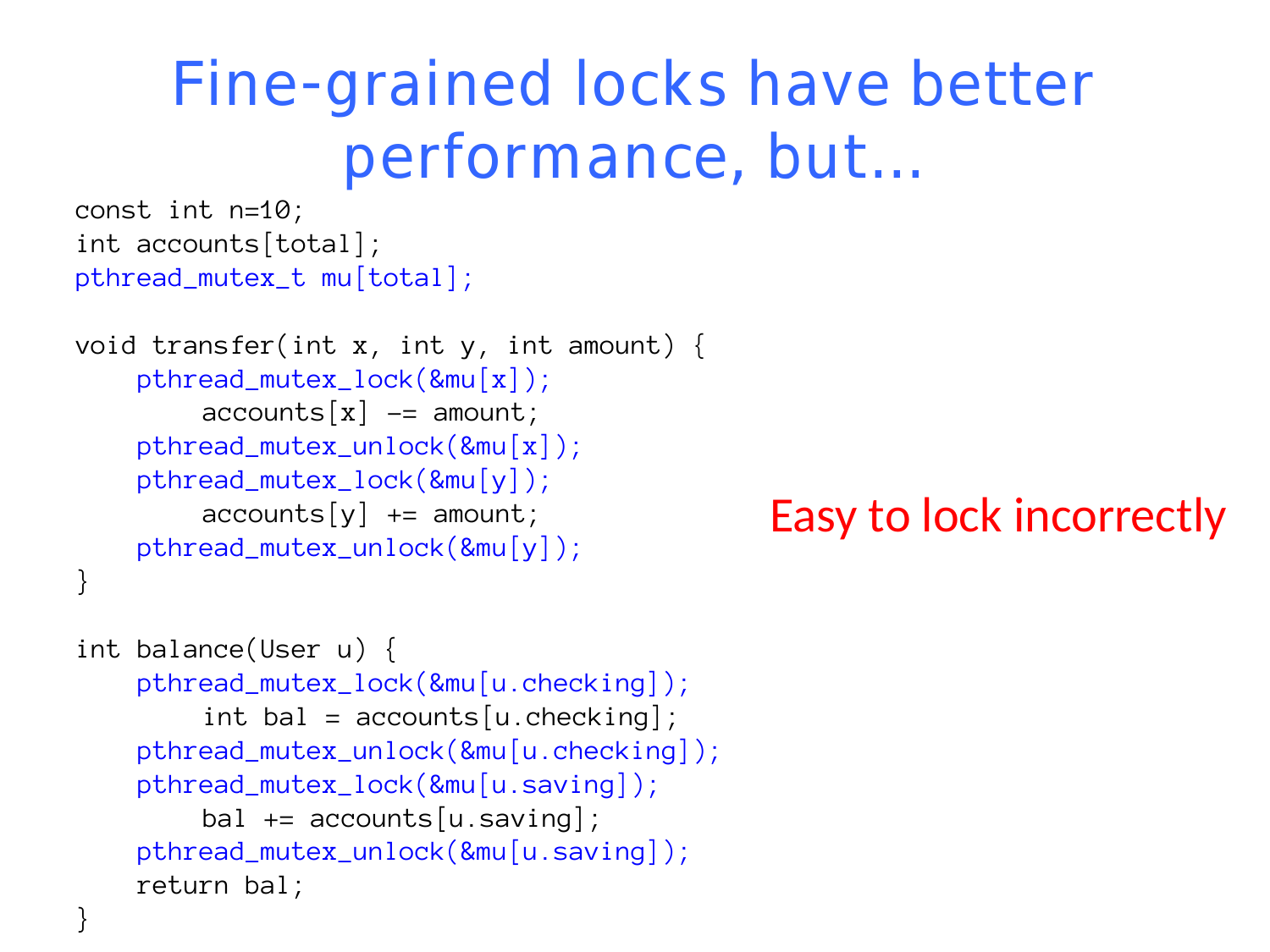

# Fine-grained locks have better performance, but...
const int n=10;
int accounts[total];
pthread_mutex_t mu[total];

void transfer(int x, int y, int amount) {
    pthread_mutex_lock(&mu[x]);
	accounts[x] -= amount;
    pthread_mutex_unlock(&mu[x]);
    pthread_mutex_lock(&mu[y]);
	accounts[y] += amount;
    pthread_mutex_unlock(&mu[y]);
}

int balance(User u) {
    pthread_mutex_lock(&mu[u.checking]);
	int bal = accounts[u.checking];
    pthread_mutex_unlock(&mu[u.checking]);
    pthread_mutex_lock(&mu[u.saving]);
	bal += accounts[u.saving];
    pthread_mutex_unlock(&mu[u.saving]);
    return bal;
}
Easy to lock incorrectly